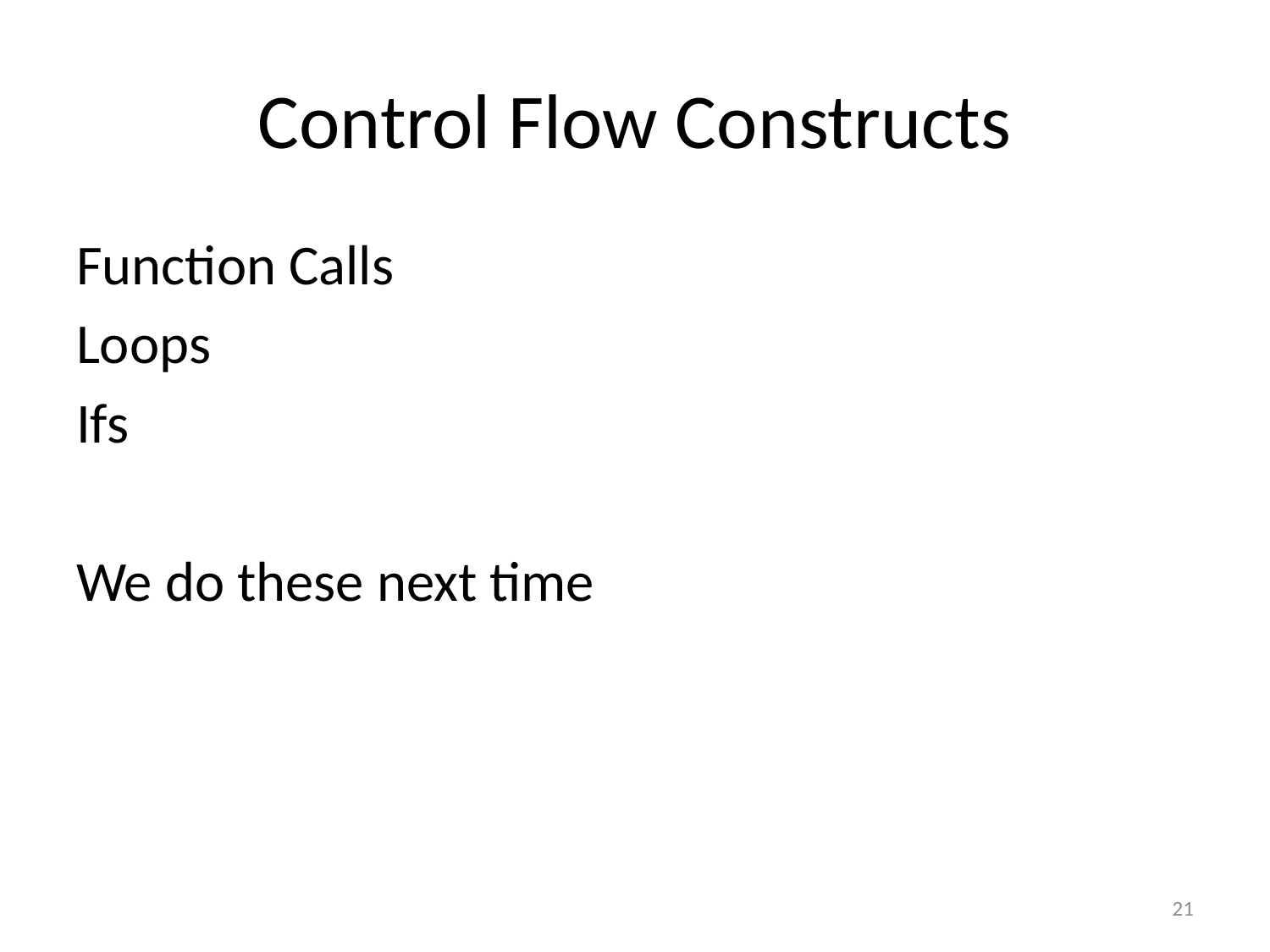

# Control Flow Constructs
Function Calls
Loops
Ifs

We do these next time
21